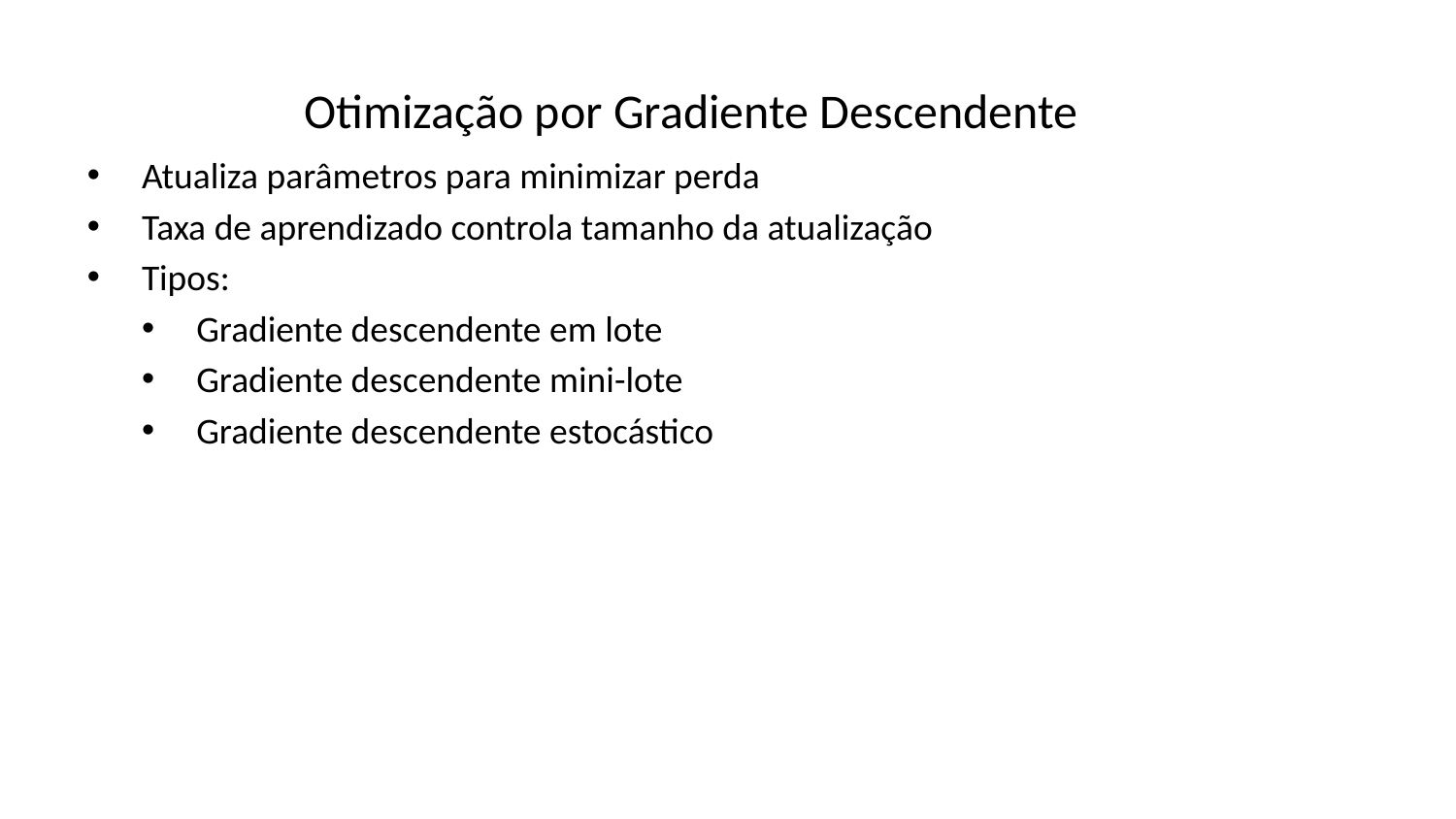

Otimização por Gradiente Descendente
Atualiza parâmetros para minimizar perda
Taxa de aprendizado controla tamanho da atualização
Tipos:
Gradiente descendente em lote
Gradiente descendente mini-lote
Gradiente descendente estocástico